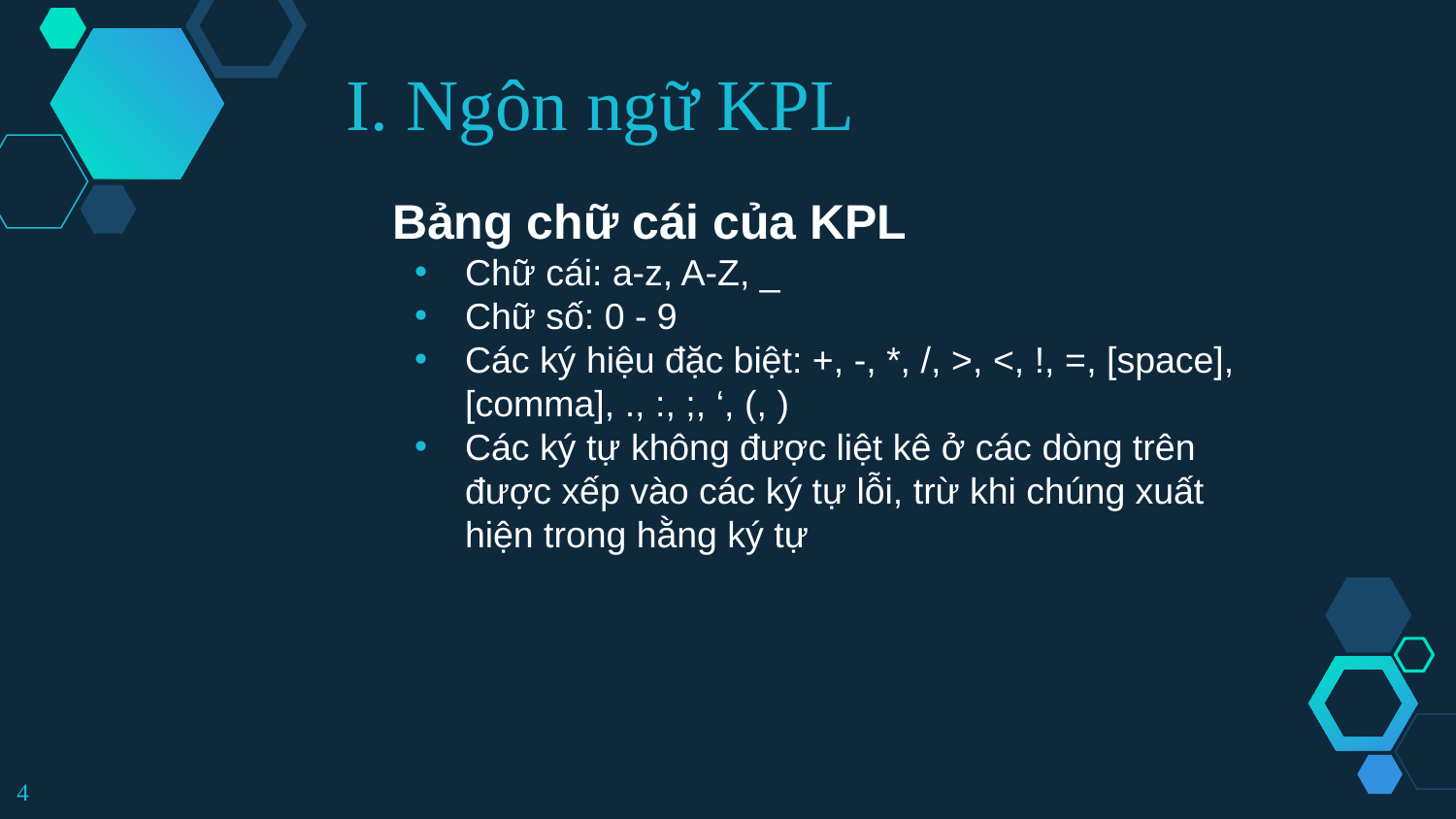

I. Ngôn ngữ KPL
Bảng chữ cái của KPL
Chữ cái: a-z, A-Z, _
Chữ số: 0 - 9
Các ký hiệu đặc biệt: +, -, *, /, >, <, !, =, [space], [comma], ., :, ;, ‘, (, )
Các ký tự không được liệt kê ở các dòng trên được xếp vào các ký tự lỗi, trừ khi chúng xuất hiện trong hằng ký tự

4